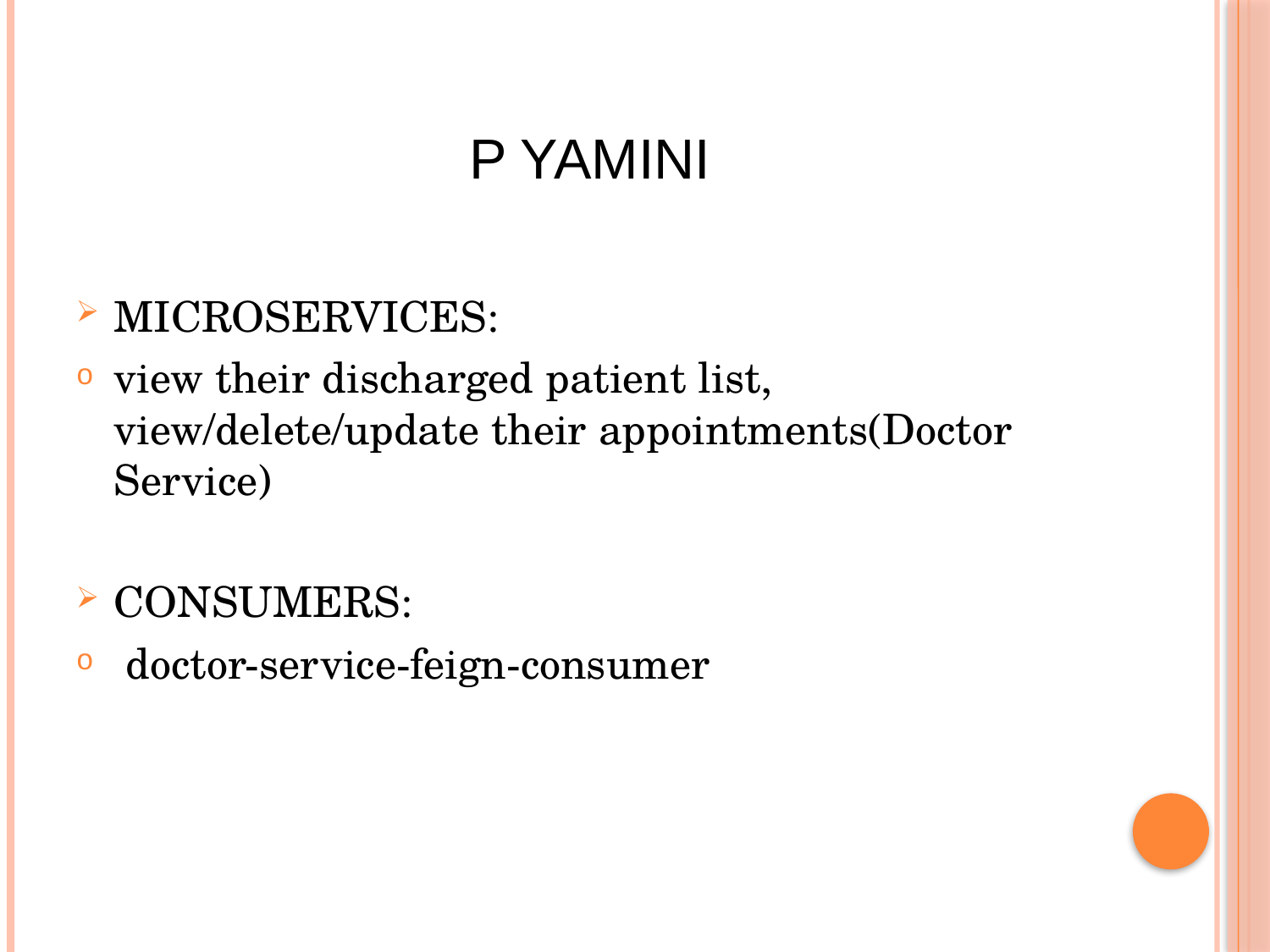

# P Yamini

MICROSERVICES:
view their discharged patient list, view/delete/update their appointments(Doctor Service)

CONSUMERS:
 doctor-service-feign-consumer